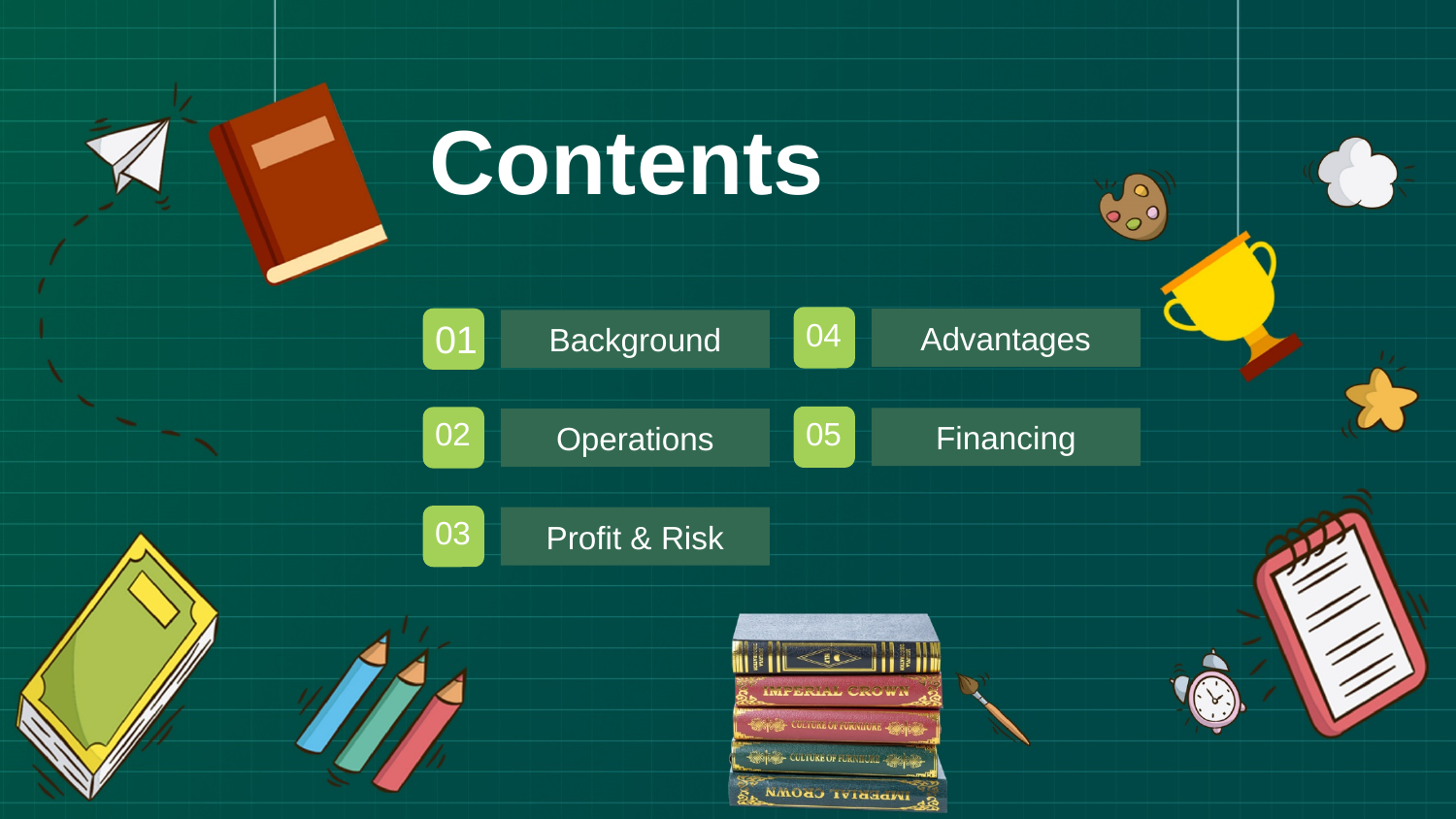

Contents
04

Advantages
01

Background
05

Financing
02

Operations
03

Profit & Risk